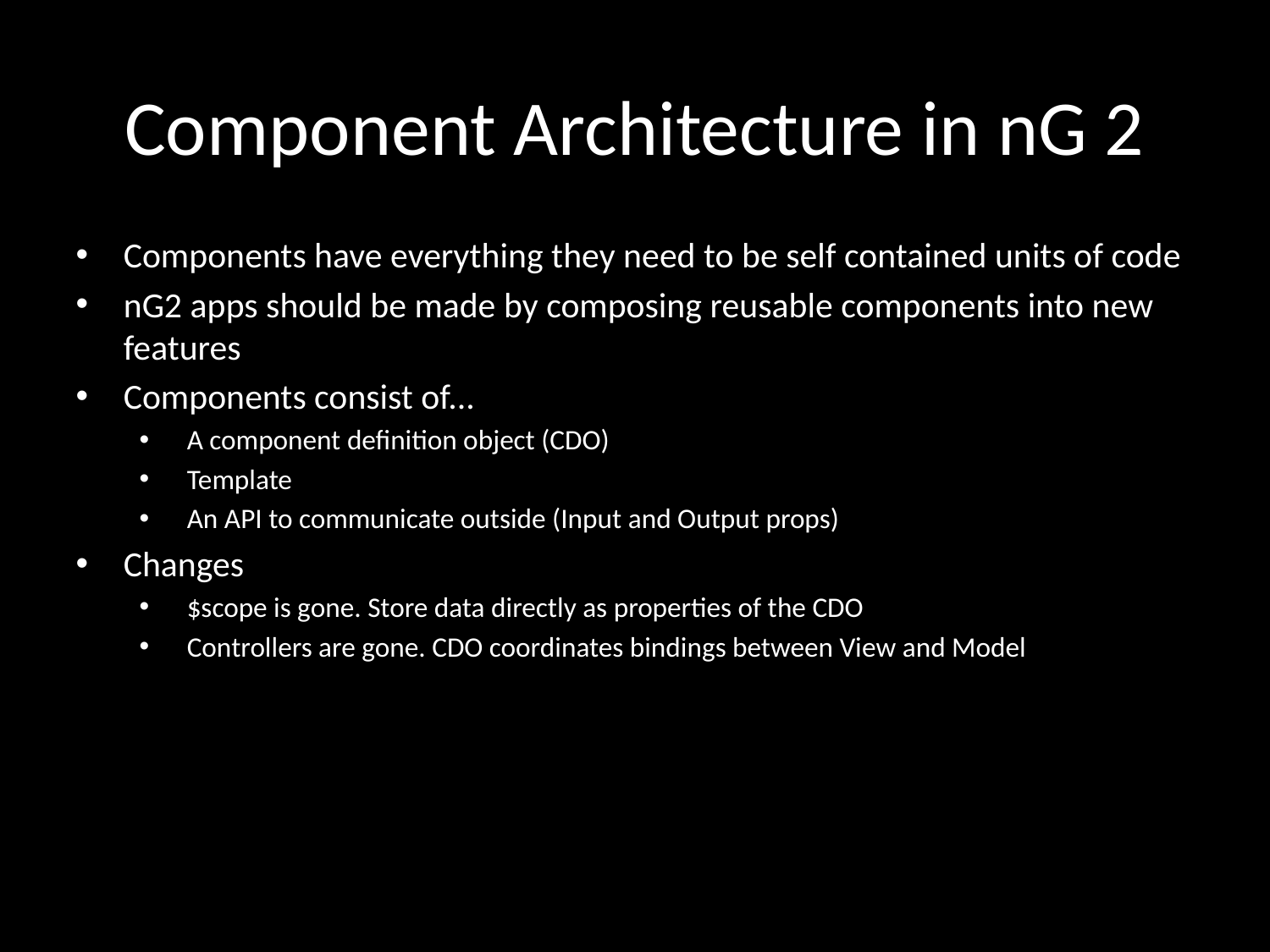

# Component Architecture in nG 2
Components have everything they need to be self contained units of code
nG2 apps should be made by composing reusable components into new features
Components consist of...
A component definition object (CDO)
Template
An API to communicate outside (Input and Output props)
Changes
$scope is gone. Store data directly as properties of the CDO
Controllers are gone. CDO coordinates bindings between View and Model